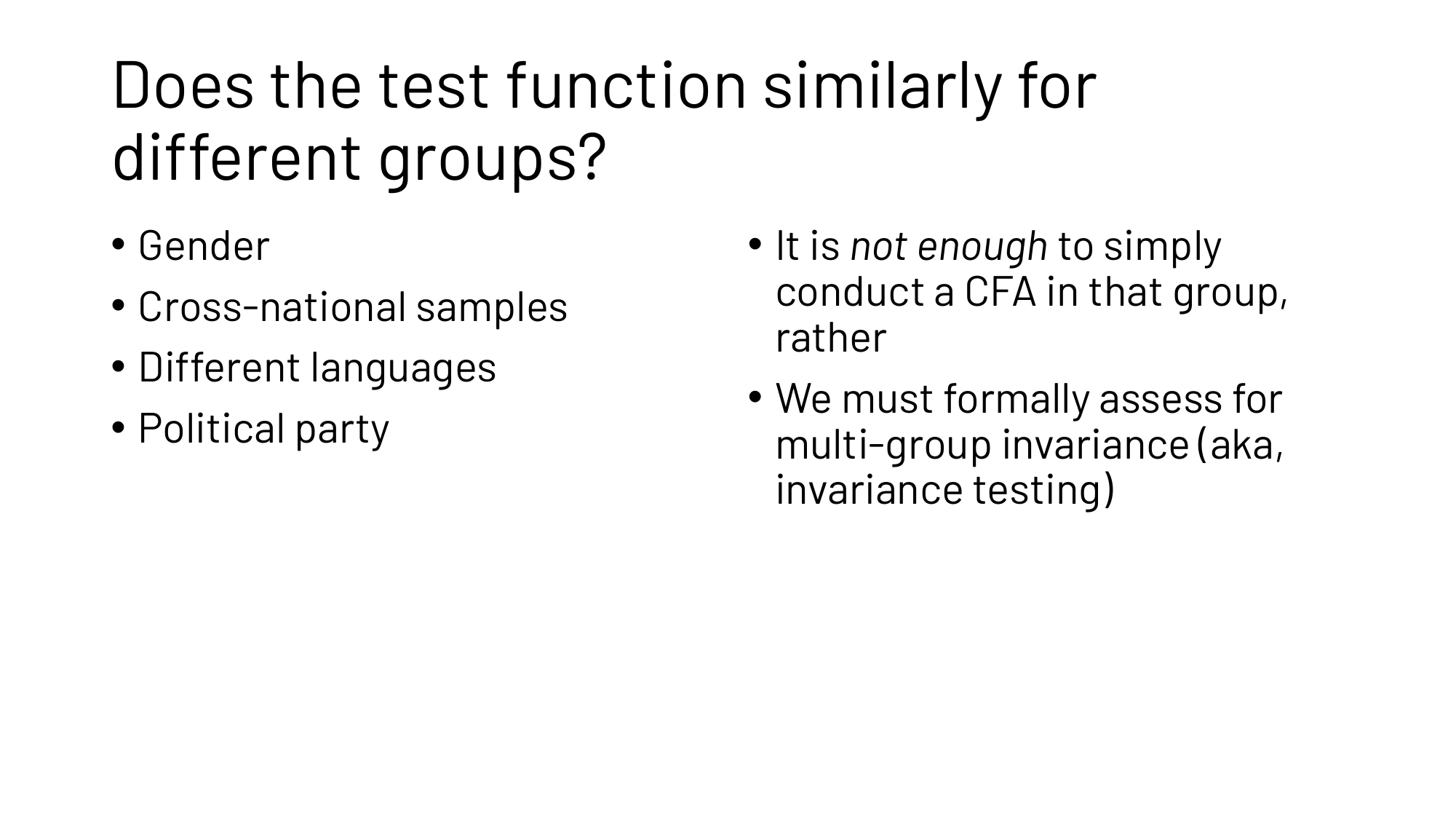

# Does the test function similarly for different groups?
Gender
Cross-national samples
Different languages
Political party

It is not enough to simply conduct a CFA in that group, rather
We must formally assess for multi-group invariance (aka, invariance testing)